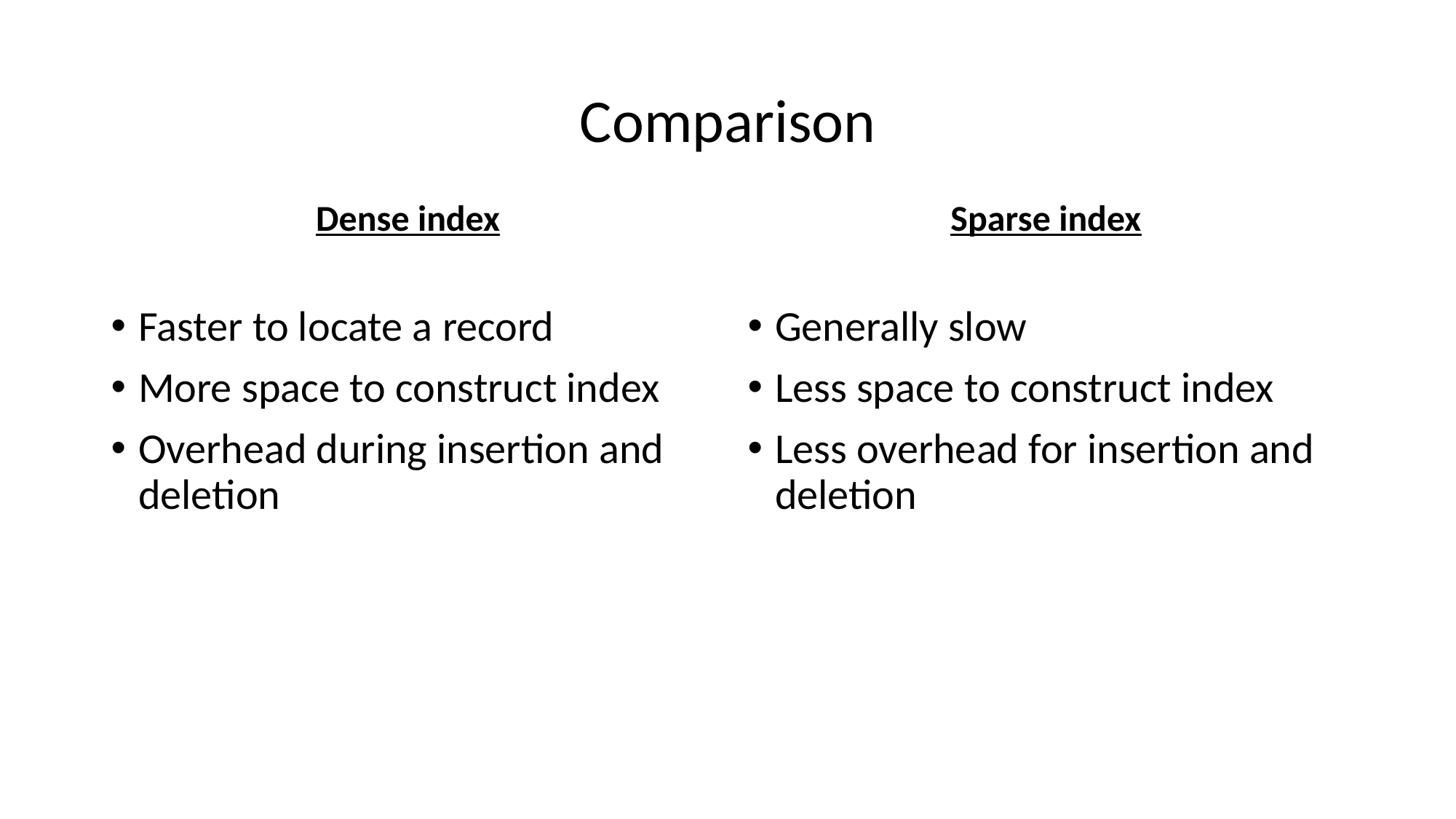

# Comparison
Dense index

Sparse index

Faster to locate a record
More space to construct index
Overhead during insertion and deletion
Generally slow
Less space to construct index
Less overhead for insertion and deletion